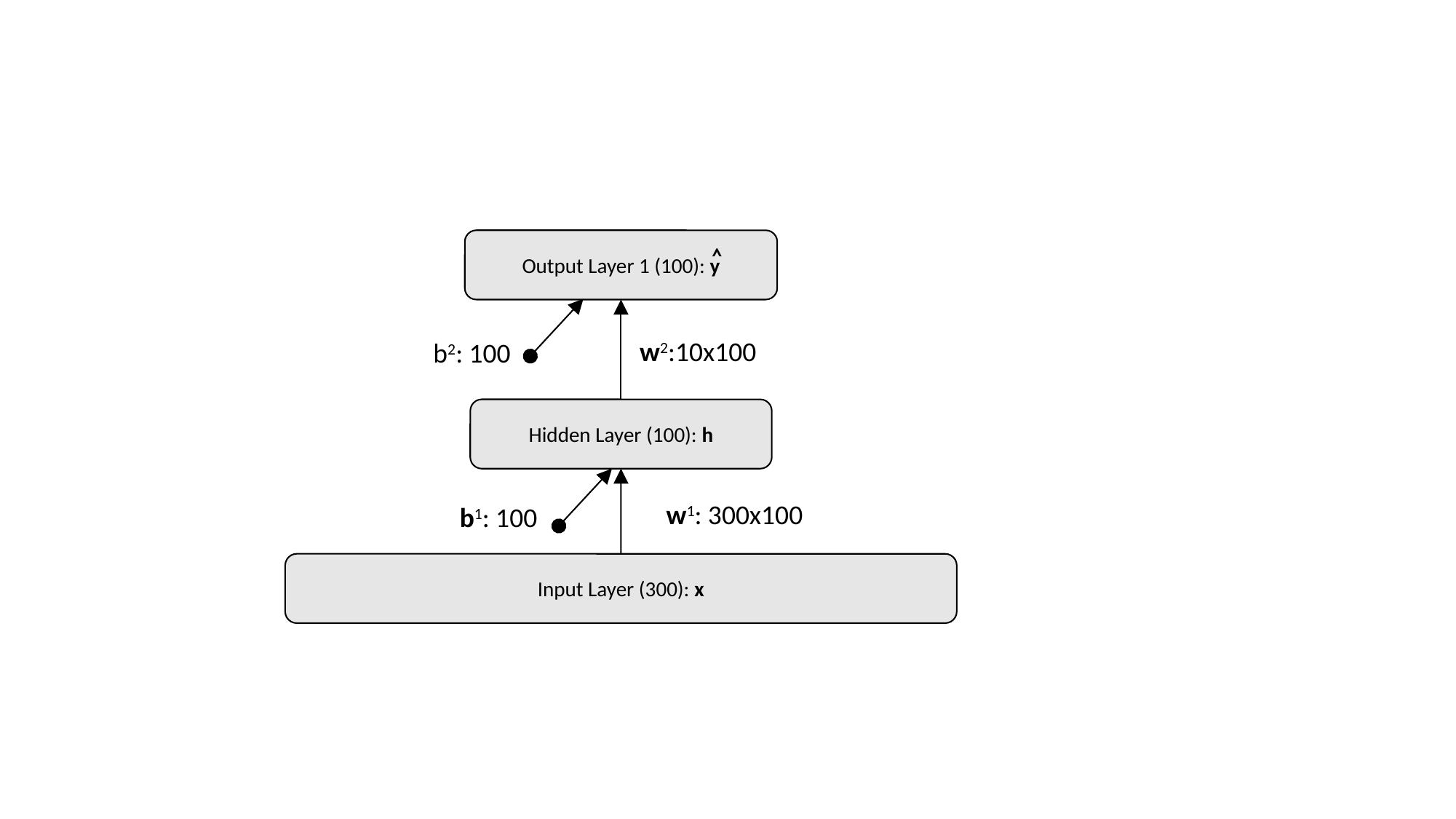

Output Layer 1 (100): y
<
b2: 100
w2:10x100
Hidden Layer (100): h
w1: 300x100
b1: 100
Input Layer (300): x